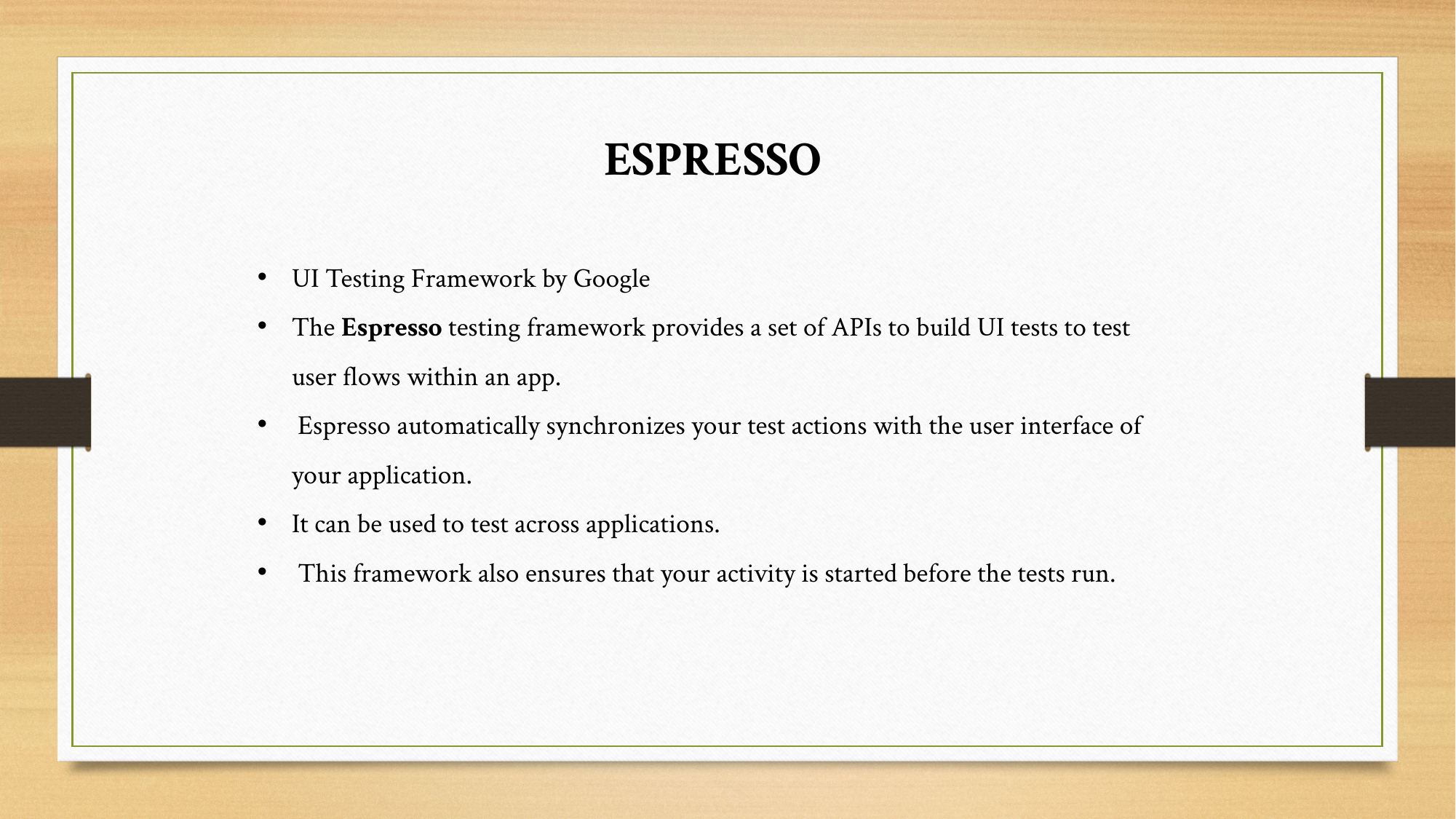

ESPRESSO

UI Testing Framework by Google
The Espresso testing framework provides a set of APIs to build UI tests to test user flows within an app.
 Espresso automatically synchronizes your test actions with the user interface of your application.
It can be used to test across applications.
 This framework also ensures that your activity is started before the tests run.